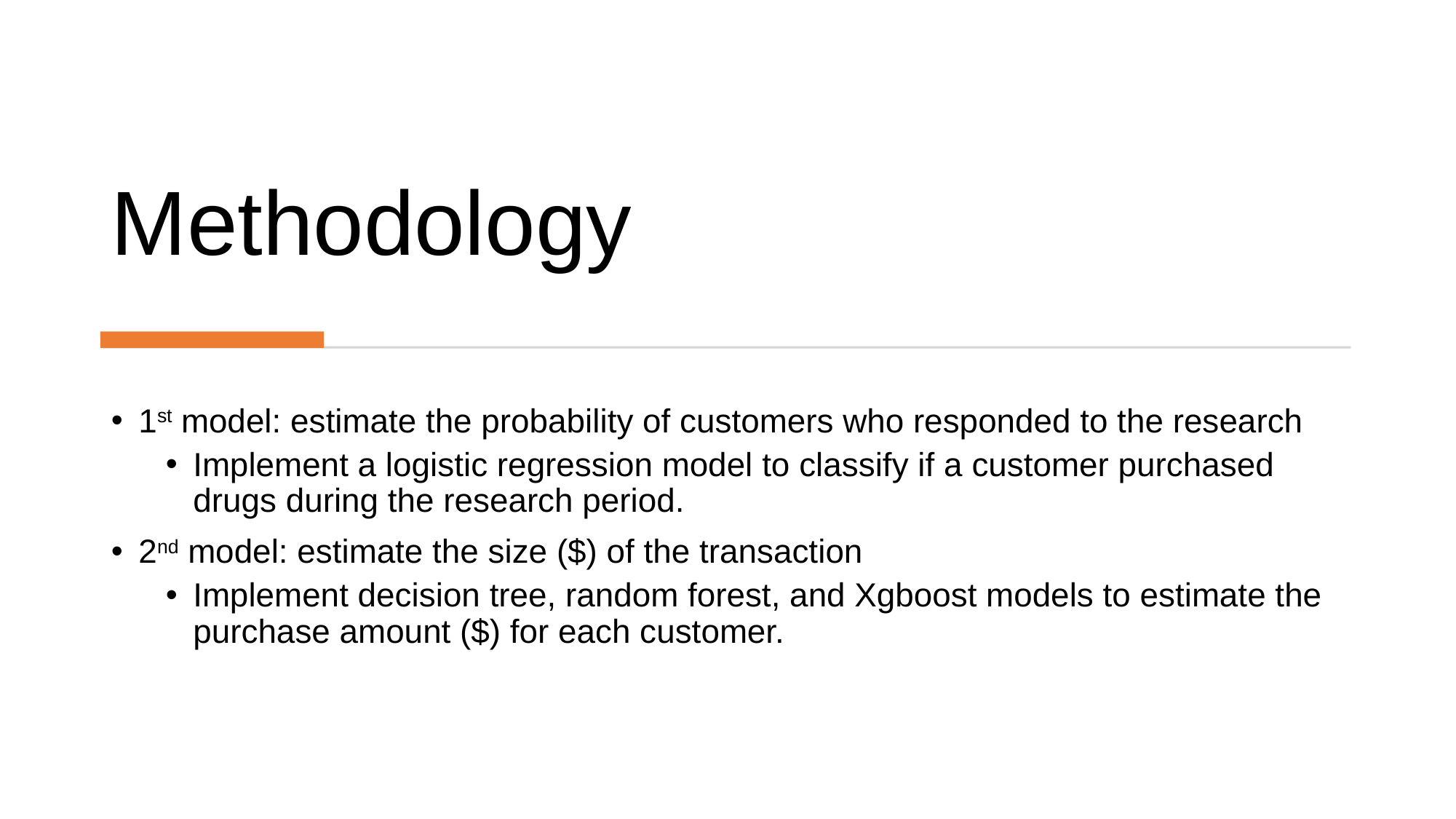

# Methodology

1st model: estimate the probability of customers who responded to the research
Implement a logistic regression model to classify if a customer purchased drugs during the research period.
2nd model: estimate the size ($) of the transaction
Implement decision tree, random forest, and Xgboost models to estimate the purchase amount ($) for each customer.